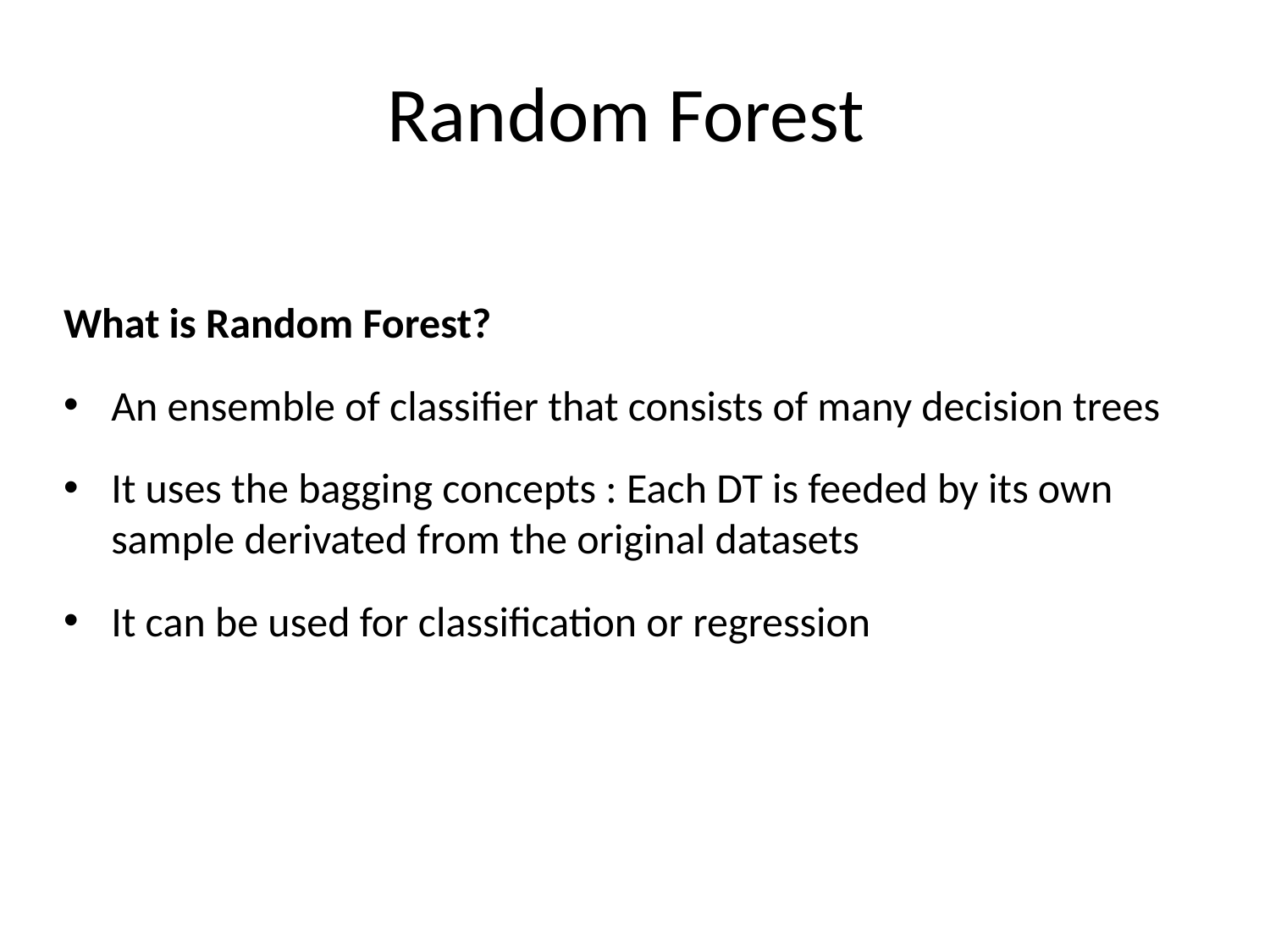

# Random Forest
What is Random Forest?
An ensemble of classifier that consists of many decision trees
It uses the bagging concepts : Each DT is feeded by its own sample derivated from the original datasets
It can be used for classification or regression